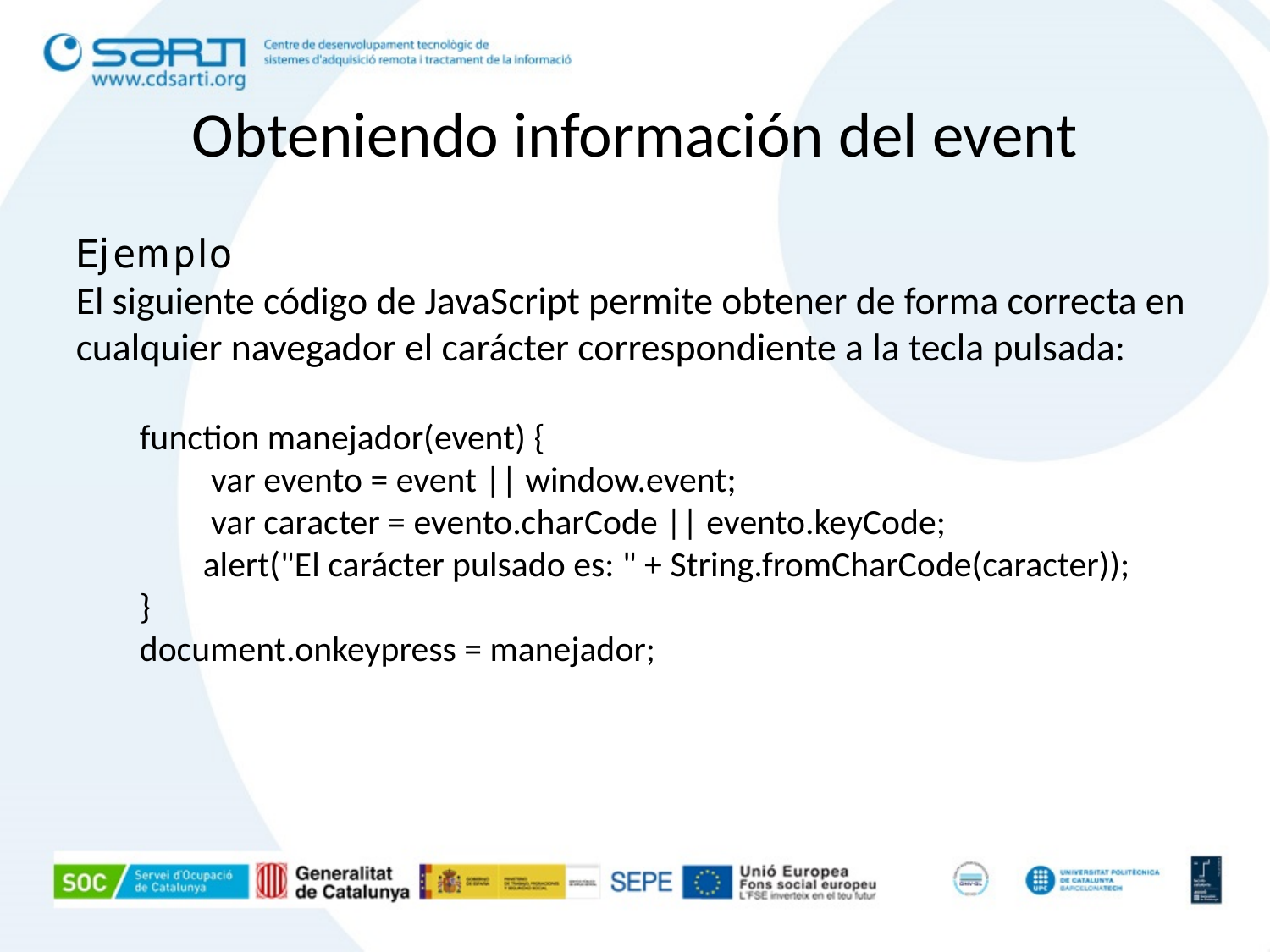

Obteniendo información del event
Ejemplo
El siguiente código de JavaScript permite obtener de forma correcta en cualquier navegador el carácter correspondiente a la tecla pulsada:

function manejador(event) {
 var evento = event || window.event;
 var caracter = evento.charCode || evento.keyCode;
alert("El carácter pulsado es: " + String.fromCharCode(caracter));
}
document.onkeypress = manejador;